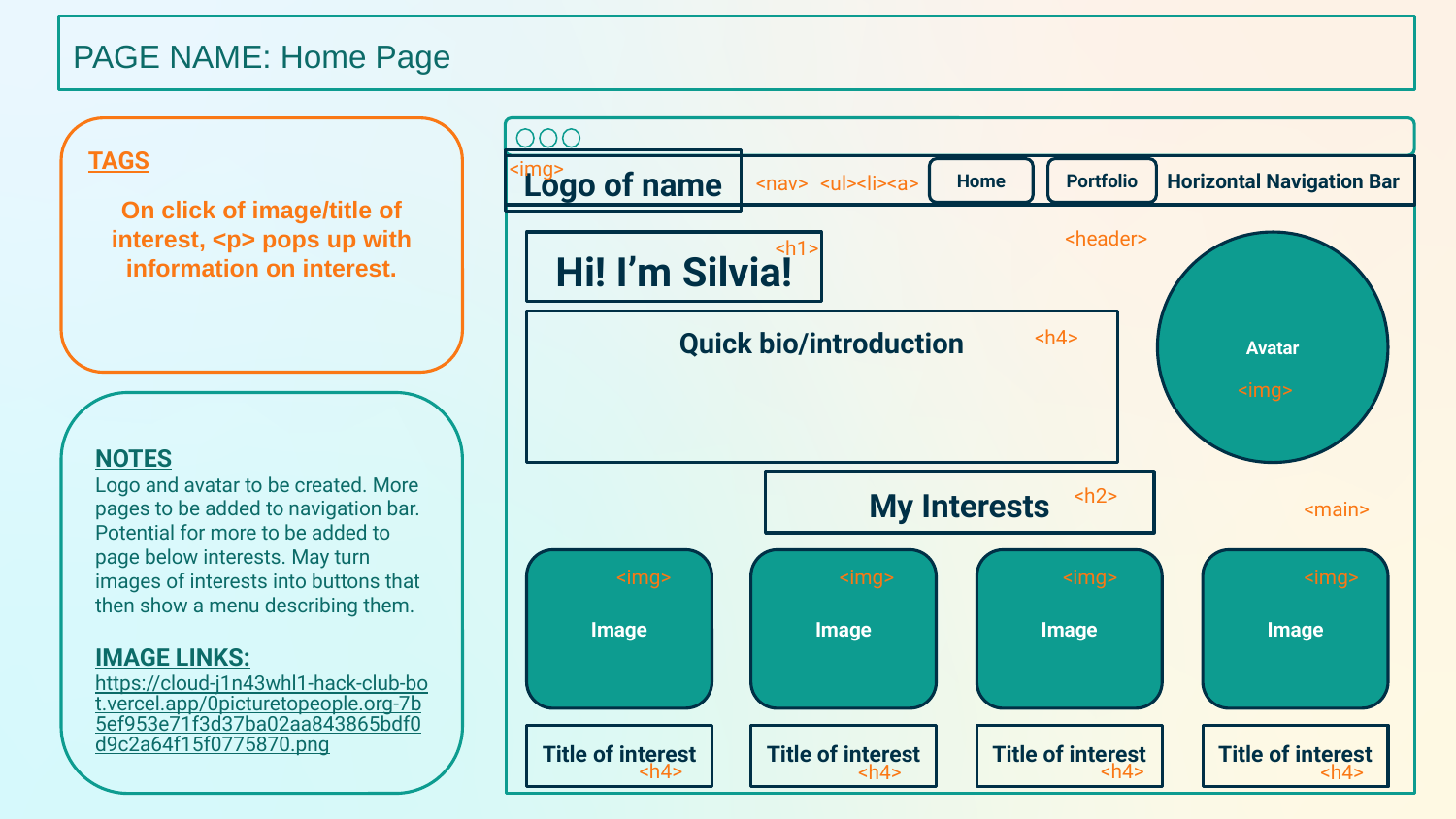

PAGE NAME: Home Page
TAGS
On click of image/title of interest, <p> pops up with information on interest.

<img>
Logo of name
<nav>
<ul><li><a>
Horizontal Navigation Bar
Portfolio
Home
<header>
<h1>
Avatar
Hi! I’m Silvia!
Quick bio/introduction
<h4>
<img>
NOTES
Logo and avatar to be created. More pages to be added to navigation bar. Potential for more to be added to page below interests. May turn images of interests into buttons that then show a menu describing them.

IMAGE LINKS:
https://cloud-j1n43whl1-hack-club-bot.vercel.app/0picturetopeople.org-7b5ef953e71f3d37ba02aa843865bdf0d9c2a64f15f0775870.png

<h2>
My Interests
<main>
<img>
<img>
<img>
<img>
Image
Image
Image
Image
Title of interest
Title of interest
Title of interest
Title of interest
<h4>
<h4>
<h4>
<h4>